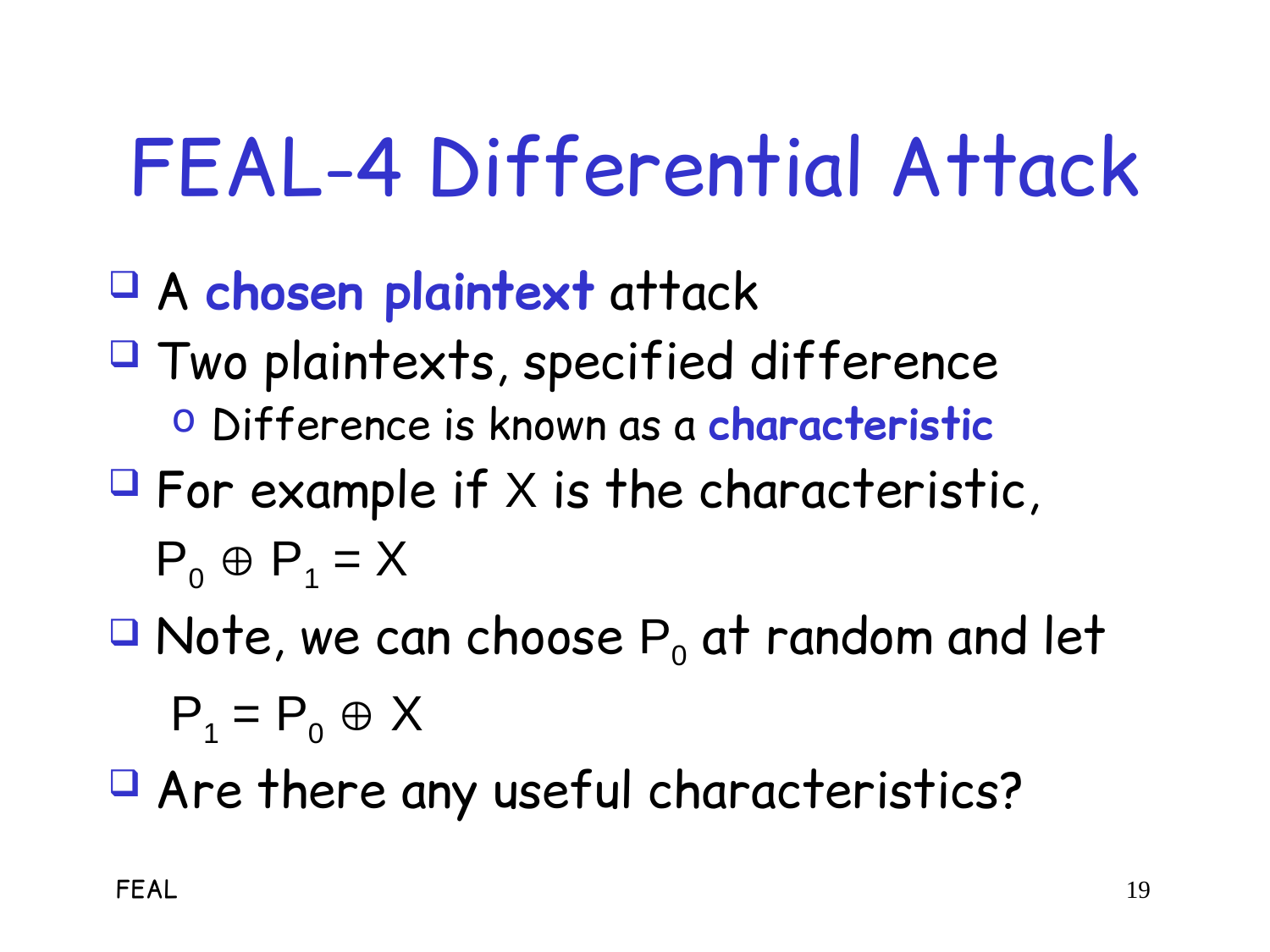

# FEAL-4 Differential Attack
A chosen plaintext attack
Two plaintexts, specified difference
Difference is known as a characteristic
For example if X is the characteristic,
	P0 ⊕ P1 = X
Note, we can choose P0 at random and let
	 P1 = P0 ⊕ X
Are there any useful characteristics?
 FEAL                                                                                                                                19